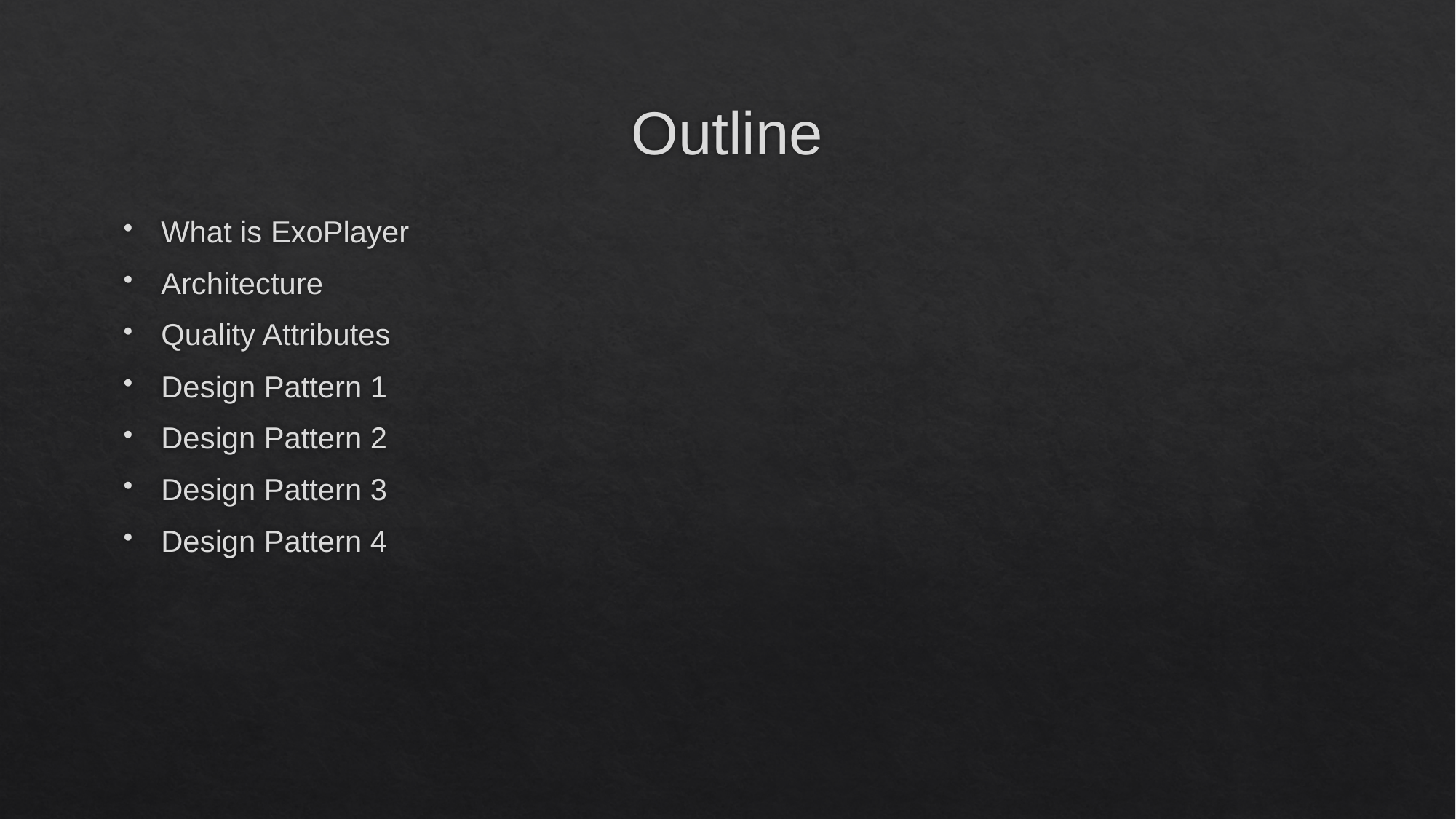

# Outline
What is ExoPlayer
Architecture
Quality Attributes
Design Pattern 1
Design Pattern 2
Design Pattern 3
Design Pattern 4